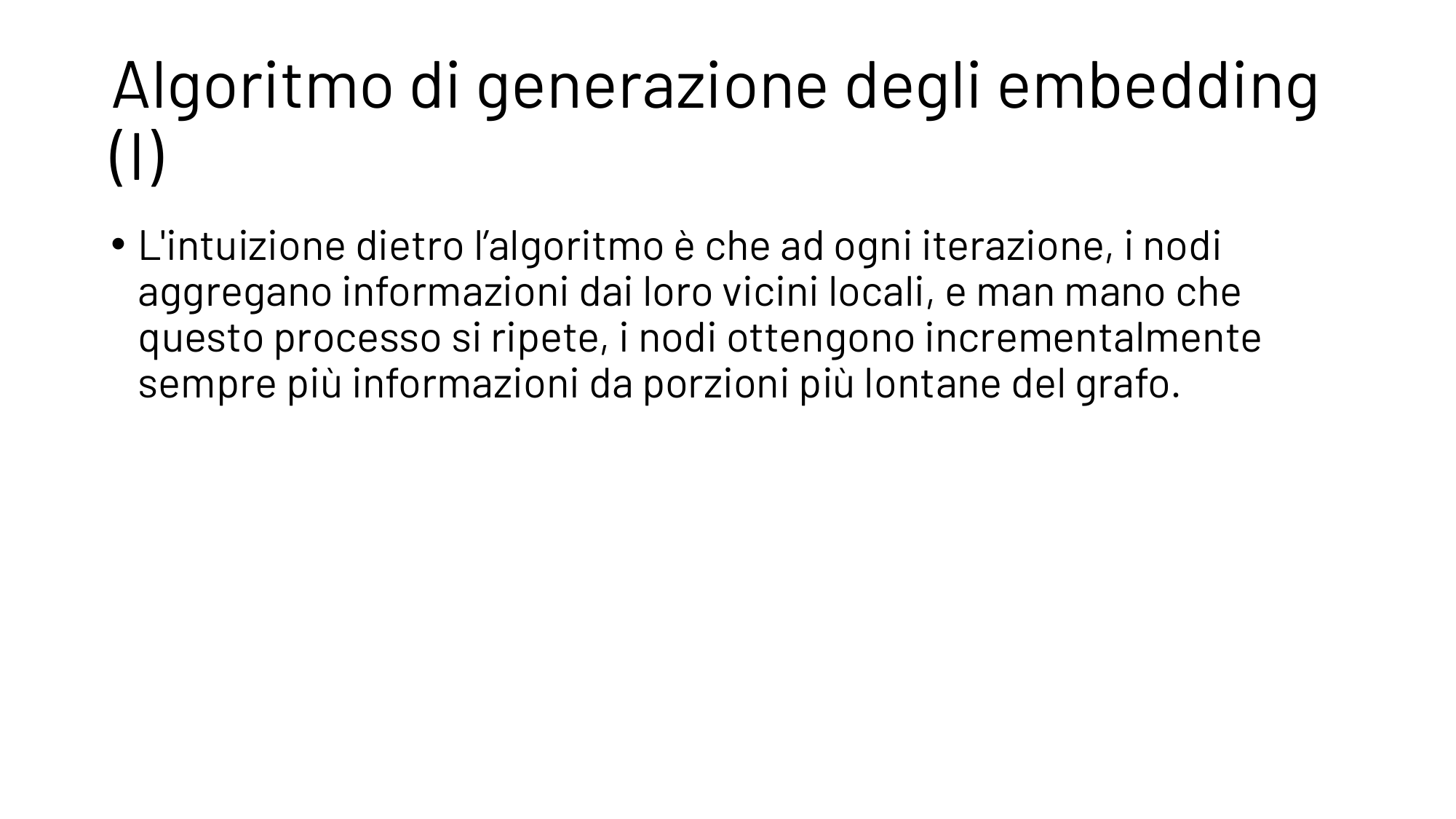

# Algoritmo di generazione degli embedding (I)
L'intuizione dietro l’algoritmo è che ad ogni iterazione, i nodi aggregano informazioni dai loro vicini locali, e man mano che questo processo si ripete, i nodi ottengono incrementalmente sempre più informazioni da porzioni più lontane del grafo.